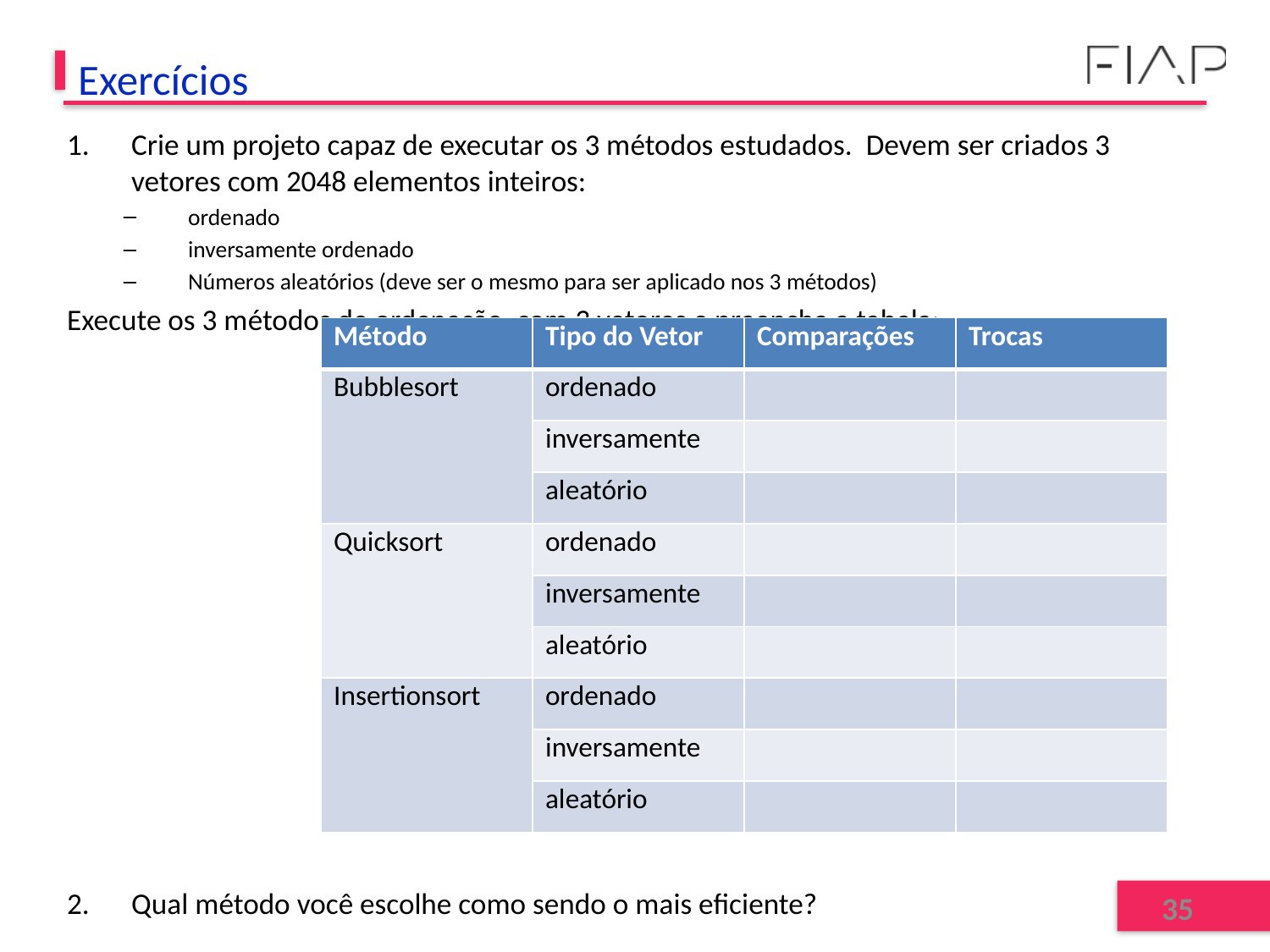

# Exercícios
Crie um projeto capaz de executar os 3 métodos estudados.  Devem ser criados 3 vetores com 2048 elementos inteiros:
ordenado
inversamente ordenado
Números aleatórios (deve ser o mesmo para ser aplicado nos 3 métodos)
Execute os 3 métodos de ordenação  com 3 vetores e preencha a tabela:

Qual método você escolhe como sendo o mais eficiente?

| Método | Tipo do Vetor | Comparações | Trocas |
| --- | --- | --- | --- |
| Bubblesort | ordenado |  |  |
|  | inversamente |  |  |
|  | aleatório |  |  |
| Quicksort | ordenado |  |  |
|  | inversamente |  |  |
|  | aleatório |  |  |
| Insertionsort | ordenado |  |  |
|  | inversamente |  |  |
|  | aleatório |  |  |
35